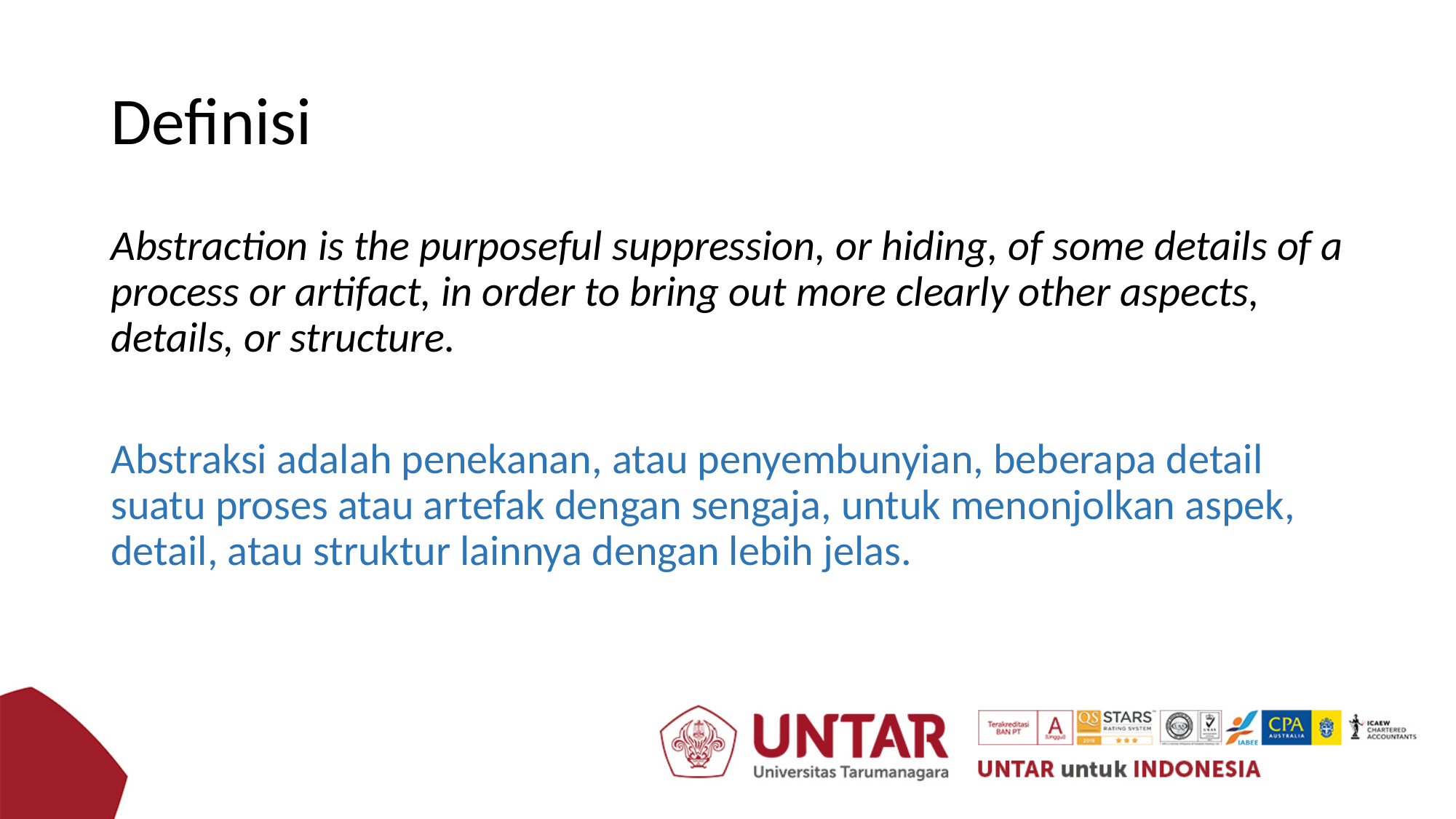

# Definisi
Abstraction is the purposeful suppression, or hiding, of some details of a process or artifact, in order to bring out more clearly other aspects, details, or structure.

Abstraksi adalah penekanan, atau penyembunyian, beberapa detail suatu proses atau artefak dengan sengaja, untuk menonjolkan aspek, detail, atau struktur lainnya dengan lebih jelas.